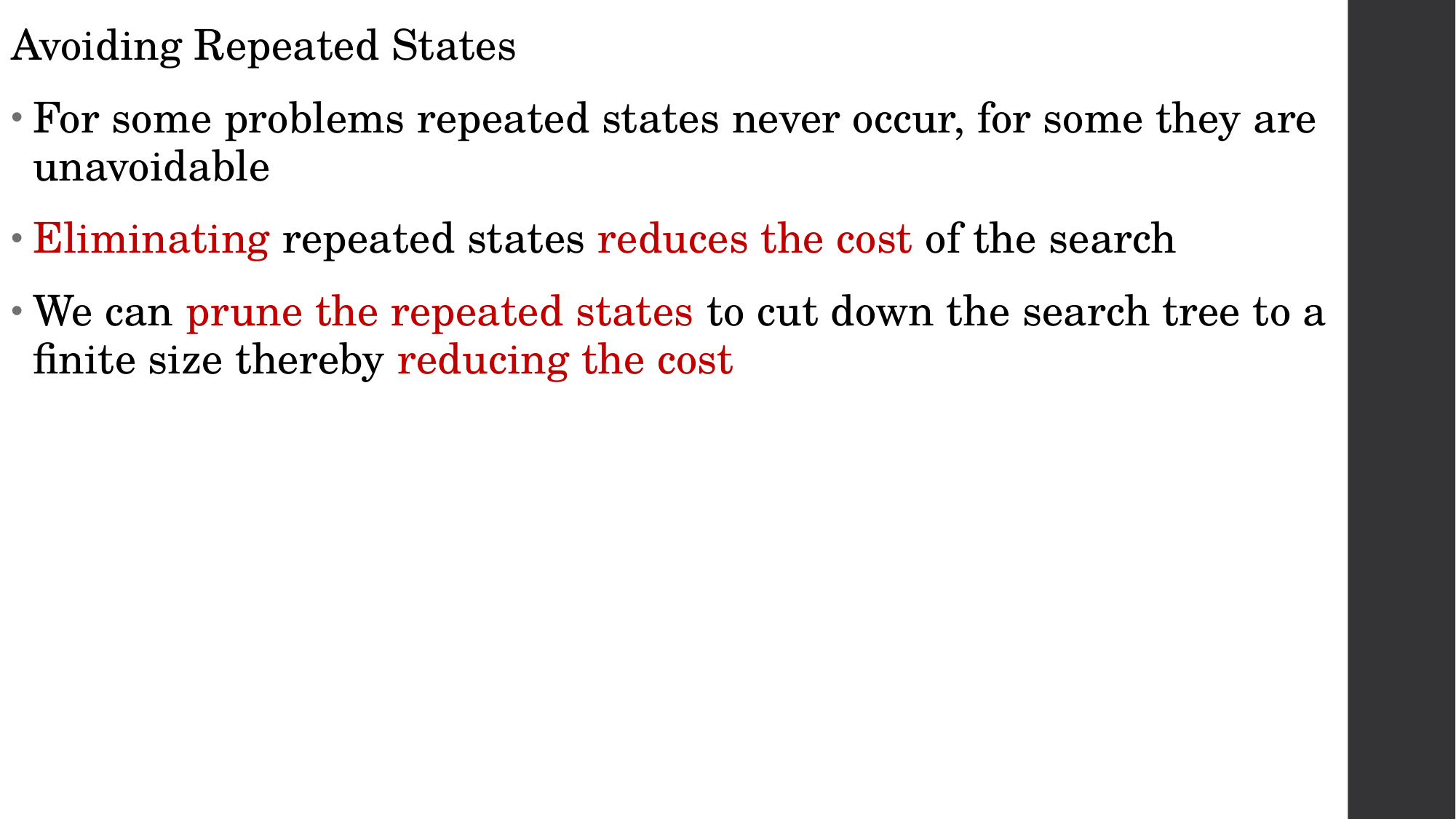

Avoiding Repeated States
For some problems repeated states never occur, for some they are unavoidable
Eliminating repeated states reduces the cost of the search
We can prune the repeated states to cut down the search tree to a finite size thereby reducing the cost